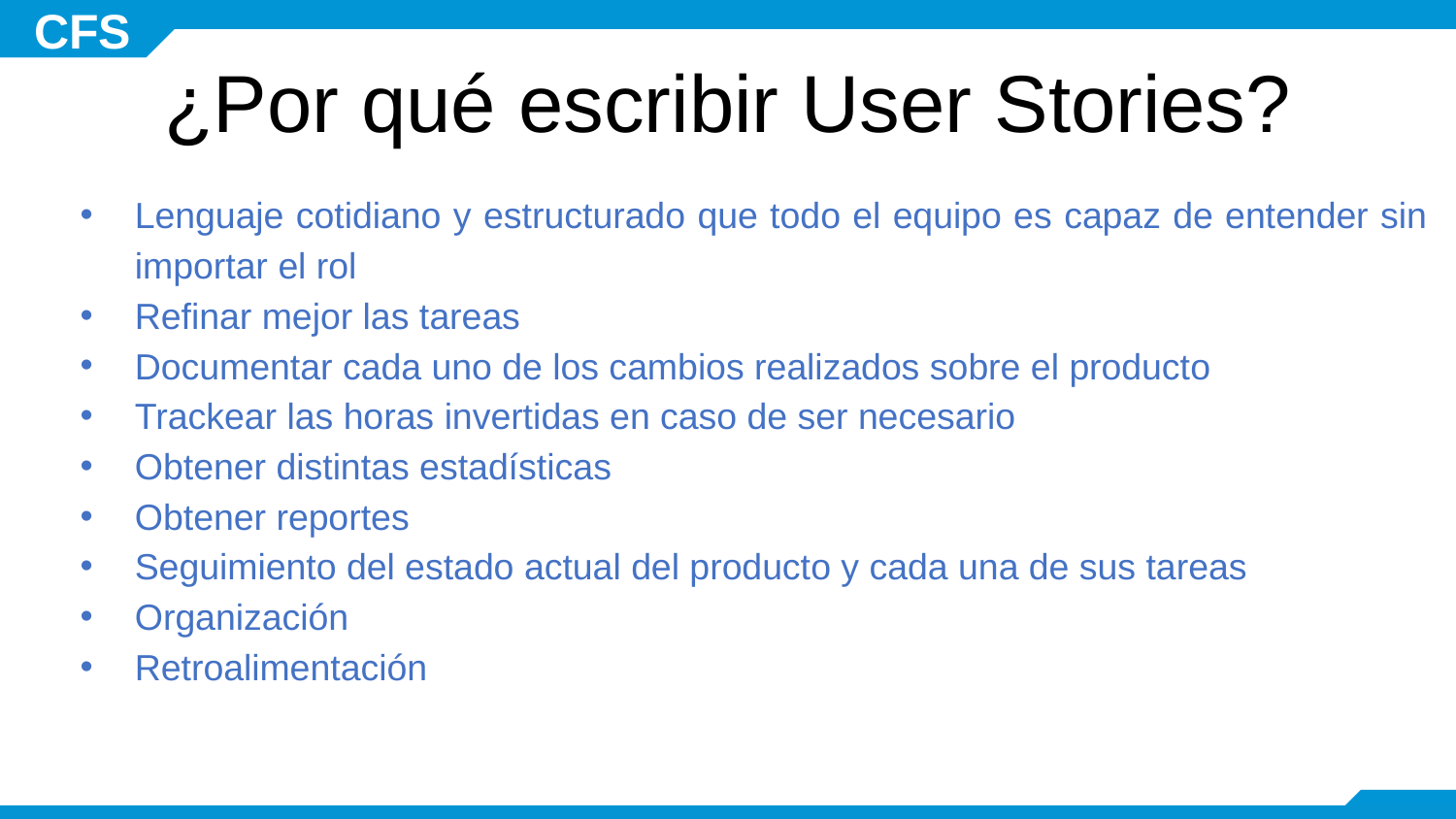

# ¿Por qué escribir User Stories?
Lenguaje cotidiano y estructurado que todo el equipo es capaz de entender sin importar el rol
Refinar mejor las tareas
Documentar cada uno de los cambios realizados sobre el producto
Trackear las horas invertidas en caso de ser necesario
Obtener distintas estadísticas
Obtener reportes
Seguimiento del estado actual del producto y cada una de sus tareas
Organización
Retroalimentación